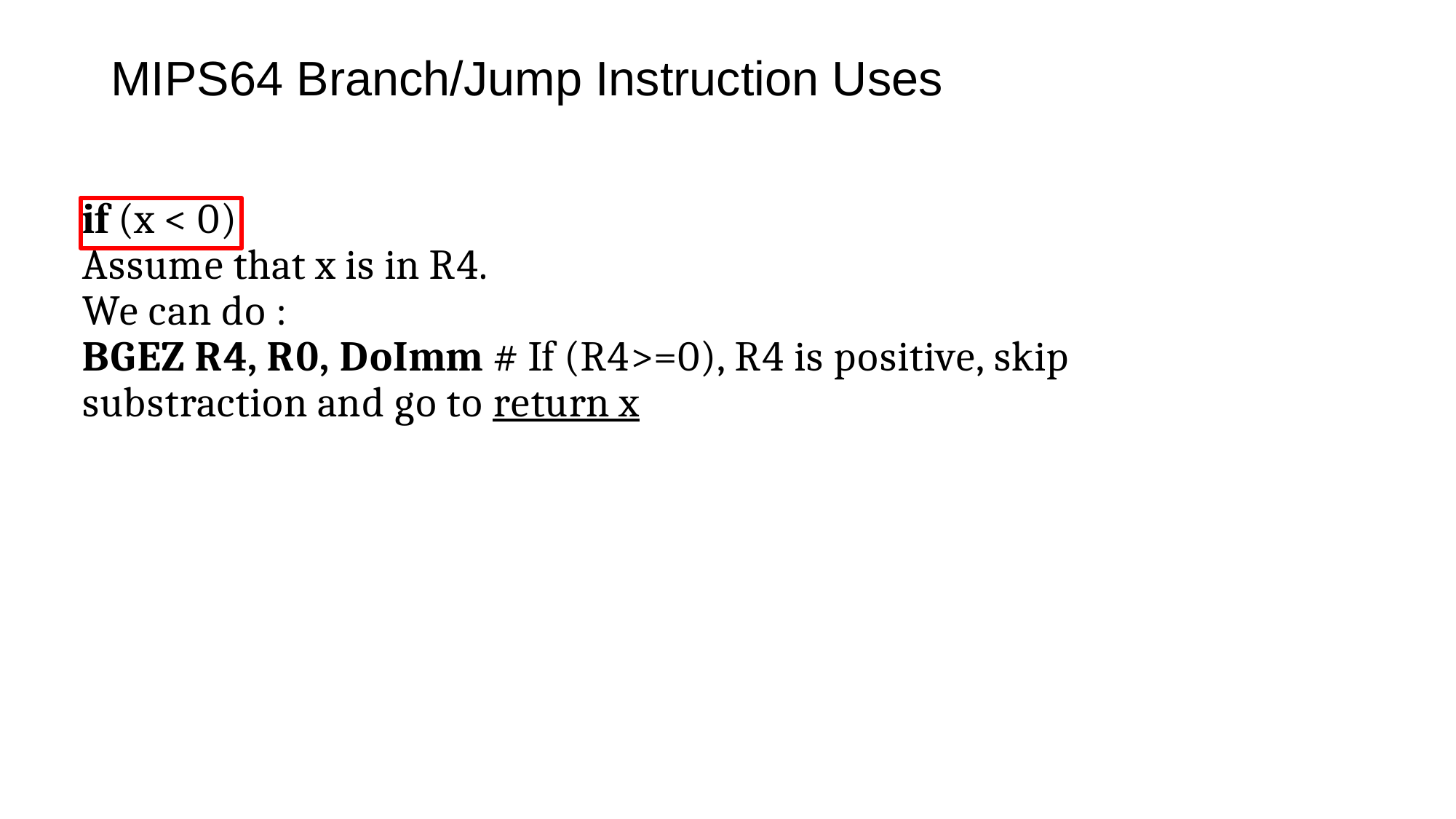

# MIPS64 Branch/Jump Instruction Uses
if (x < 0)
Assume that x is in R4.
We can do :
BGEZ R4, R0, DoImm # If (R4>=0), R4 is positive, skip substraction and go to return x